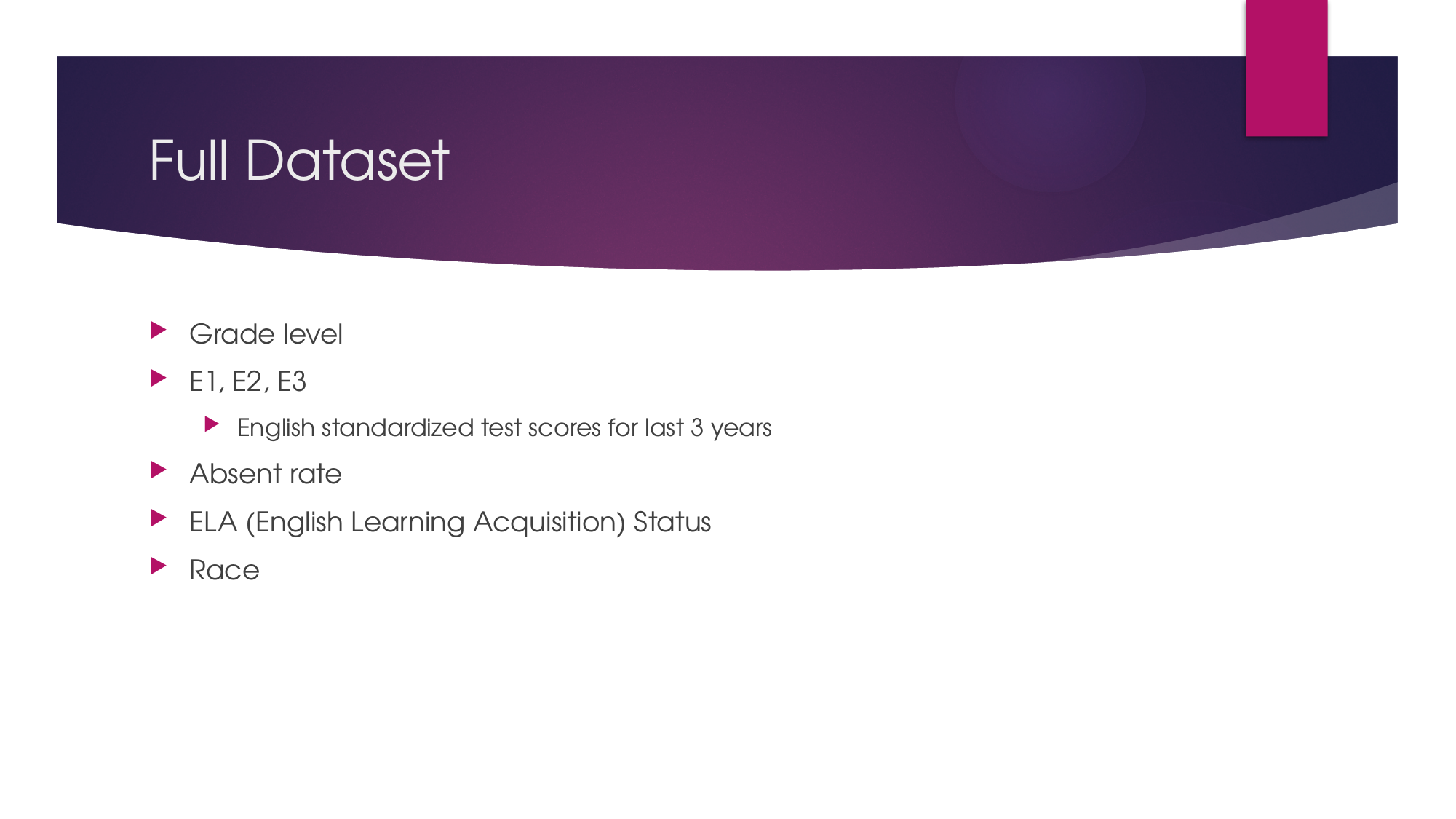

# Full Dataset
Grade level
E1, E2, E3
English standardized test scores for last 3 years
Absent rate
ELA (English Learning Acquisition) Status
Race